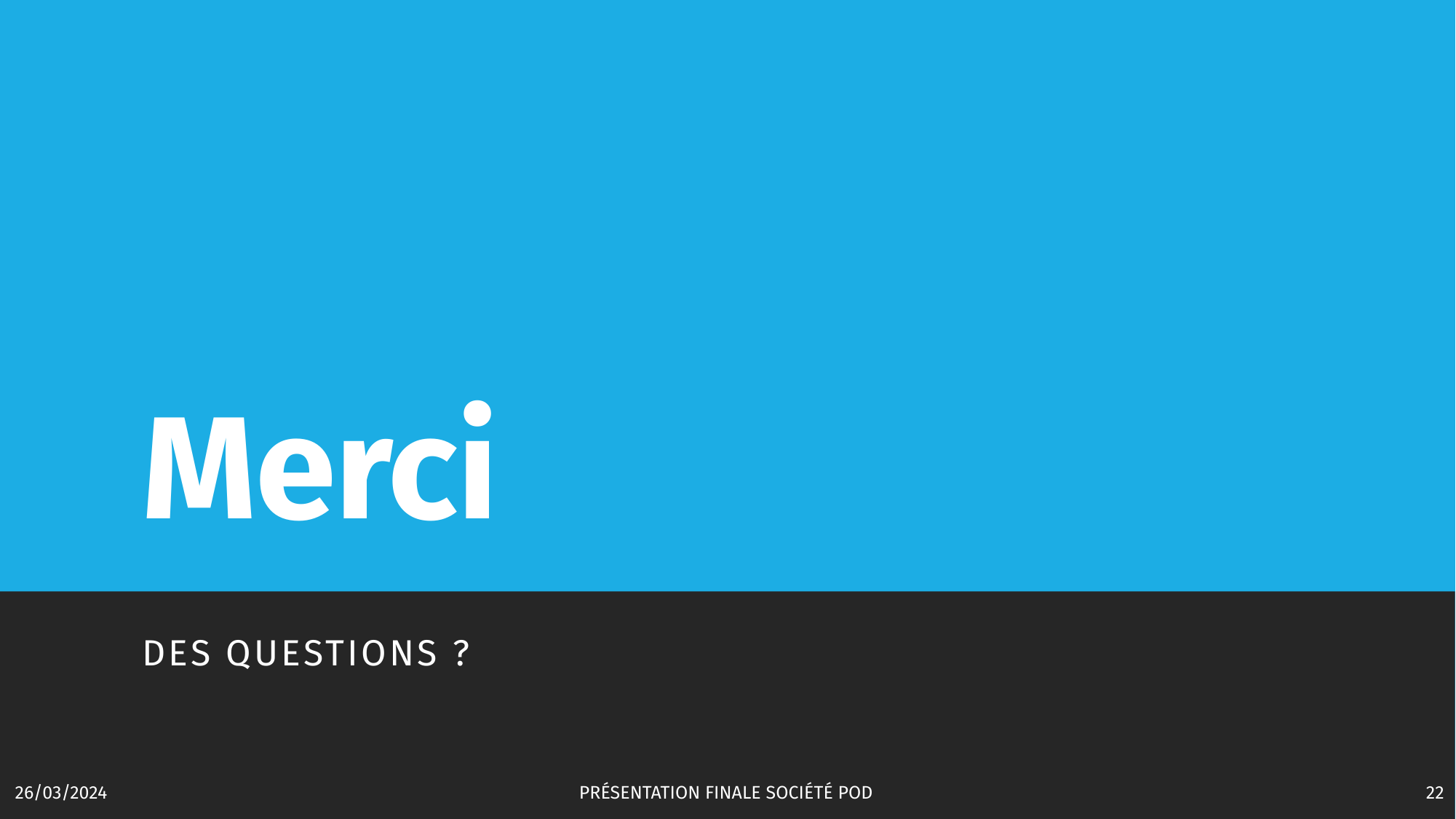

# Merci

Des questions ?

26/03/2024
Présentation finale société POD
22